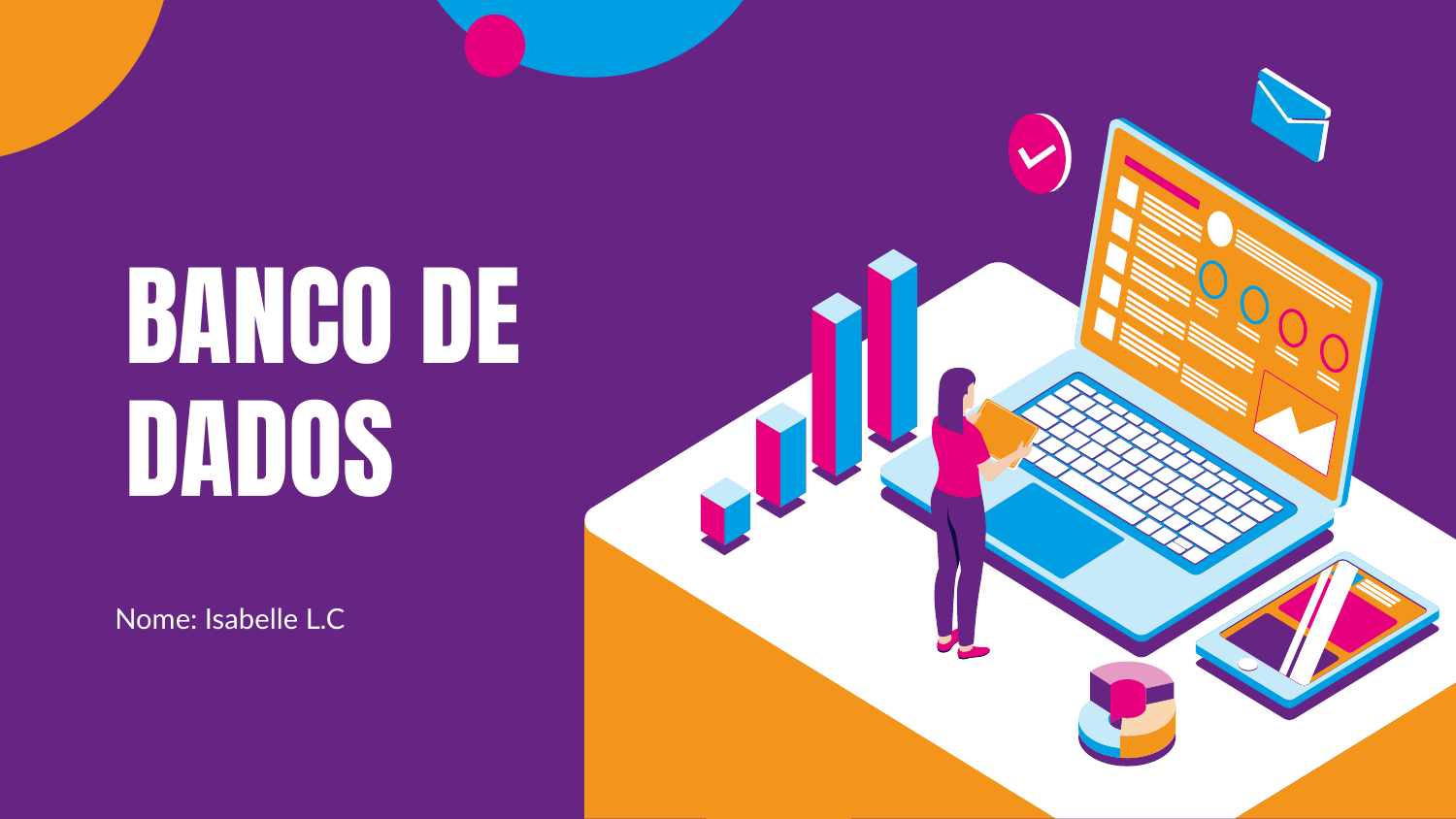

# BANCO DE DADOS

Nome: Isabelle L.C